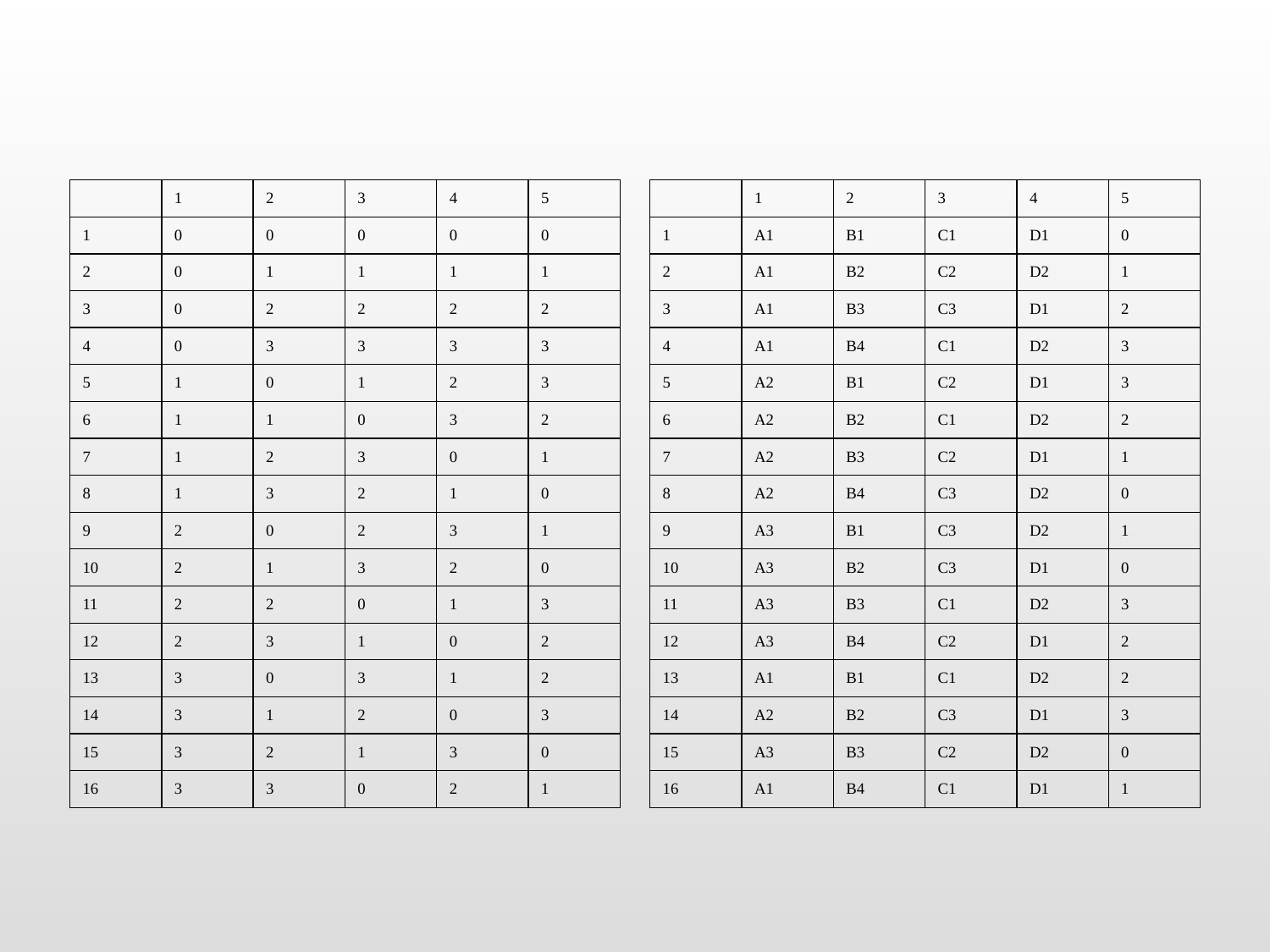

#
|  | 1 | 2 | 3 | 4 | 5 |
| --- | --- | --- | --- | --- | --- |
| 1 | 0 | 0 | 0 | 0 | 0 |
| 2 | 0 | 1 | 1 | 1 | 1 |
| 3 | 0 | 2 | 2 | 2 | 2 |
| 4 | 0 | 3 | 3 | 3 | 3 |
| 5 | 1 | 0 | 1 | 2 | 3 |
| 6 | 1 | 1 | 0 | 3 | 2 |
| 7 | 1 | 2 | 3 | 0 | 1 |
| 8 | 1 | 3 | 2 | 1 | 0 |
| 9 | 2 | 0 | 2 | 3 | 1 |
| 10 | 2 | 1 | 3 | 2 | 0 |
| 11 | 2 | 2 | 0 | 1 | 3 |
| 12 | 2 | 3 | 1 | 0 | 2 |
| 13 | 3 | 0 | 3 | 1 | 2 |
| 14 | 3 | 1 | 2 | 0 | 3 |
| 15 | 3 | 2 | 1 | 3 | 0 |
| 16 | 3 | 3 | 0 | 2 | 1 |
|  | 1 | 2 | 3 | 4 | 5 |
| --- | --- | --- | --- | --- | --- |
| 1 | A1 | B1 | C1 | D1 | 0 |
| 2 | A1 | B2 | C2 | D2 | 1 |
| 3 | A1 | B3 | C3 | D1 | 2 |
| 4 | A1 | B4 | C1 | D2 | 3 |
| 5 | A2 | B1 | C2 | D1 | 3 |
| 6 | A2 | B2 | C1 | D2 | 2 |
| 7 | A2 | B3 | C2 | D1 | 1 |
| 8 | A2 | B4 | C3 | D2 | 0 |
| 9 | A3 | B1 | C3 | D2 | 1 |
| 10 | A3 | B2 | C3 | D1 | 0 |
| 11 | A3 | B3 | C1 | D2 | 3 |
| 12 | A3 | B4 | C2 | D1 | 2 |
| 13 | A1 | B1 | C1 | D2 | 2 |
| 14 | A2 | B2 | C3 | D1 | 3 |
| 15 | A3 | B3 | C2 | D2 | 0 |
| 16 | A1 | B4 | C1 | D1 | 1 |